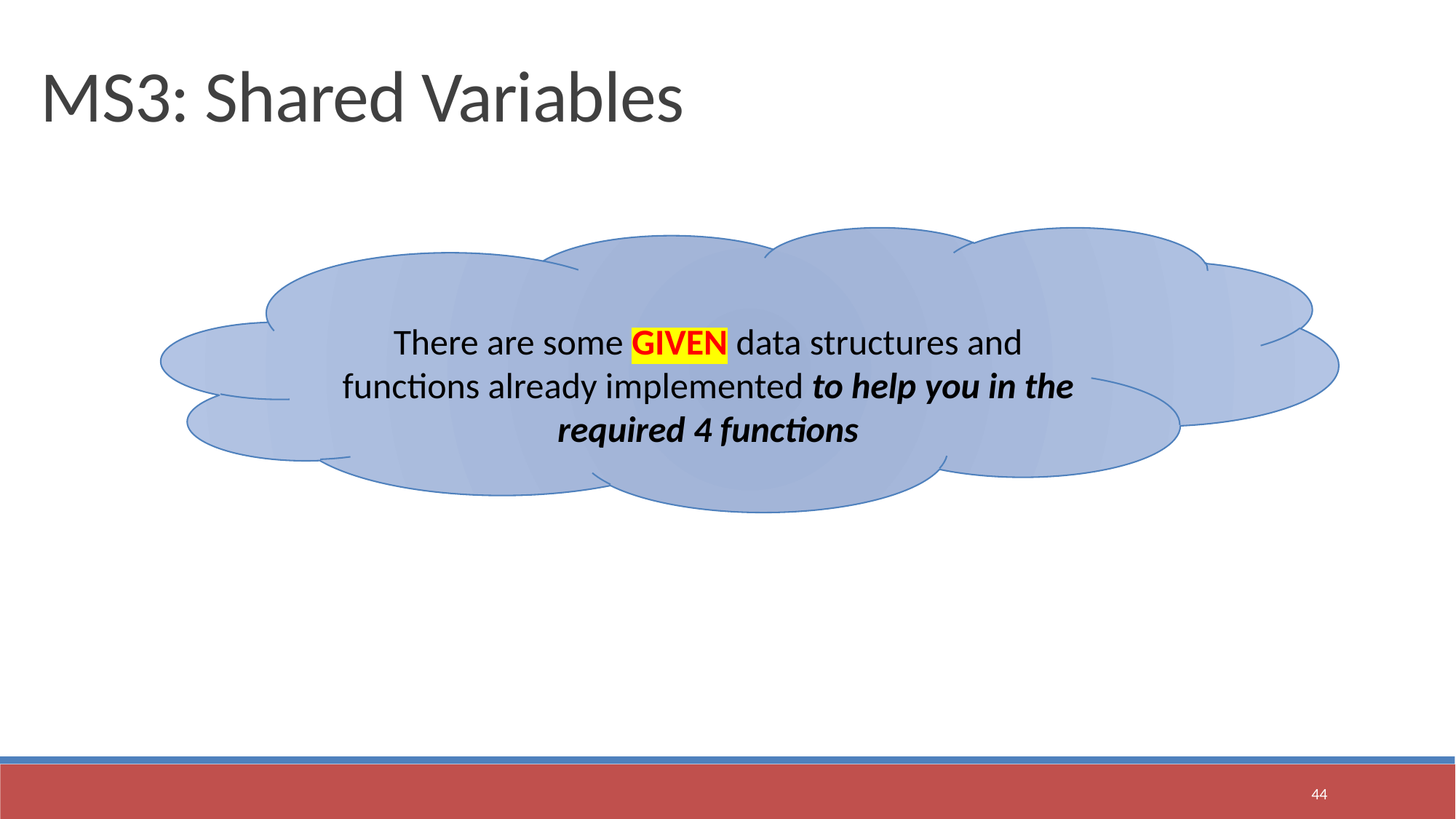

MS3: Shared Variables

There are some GIVEN data structures and functions already implemented to help you in the required 4 functions
44